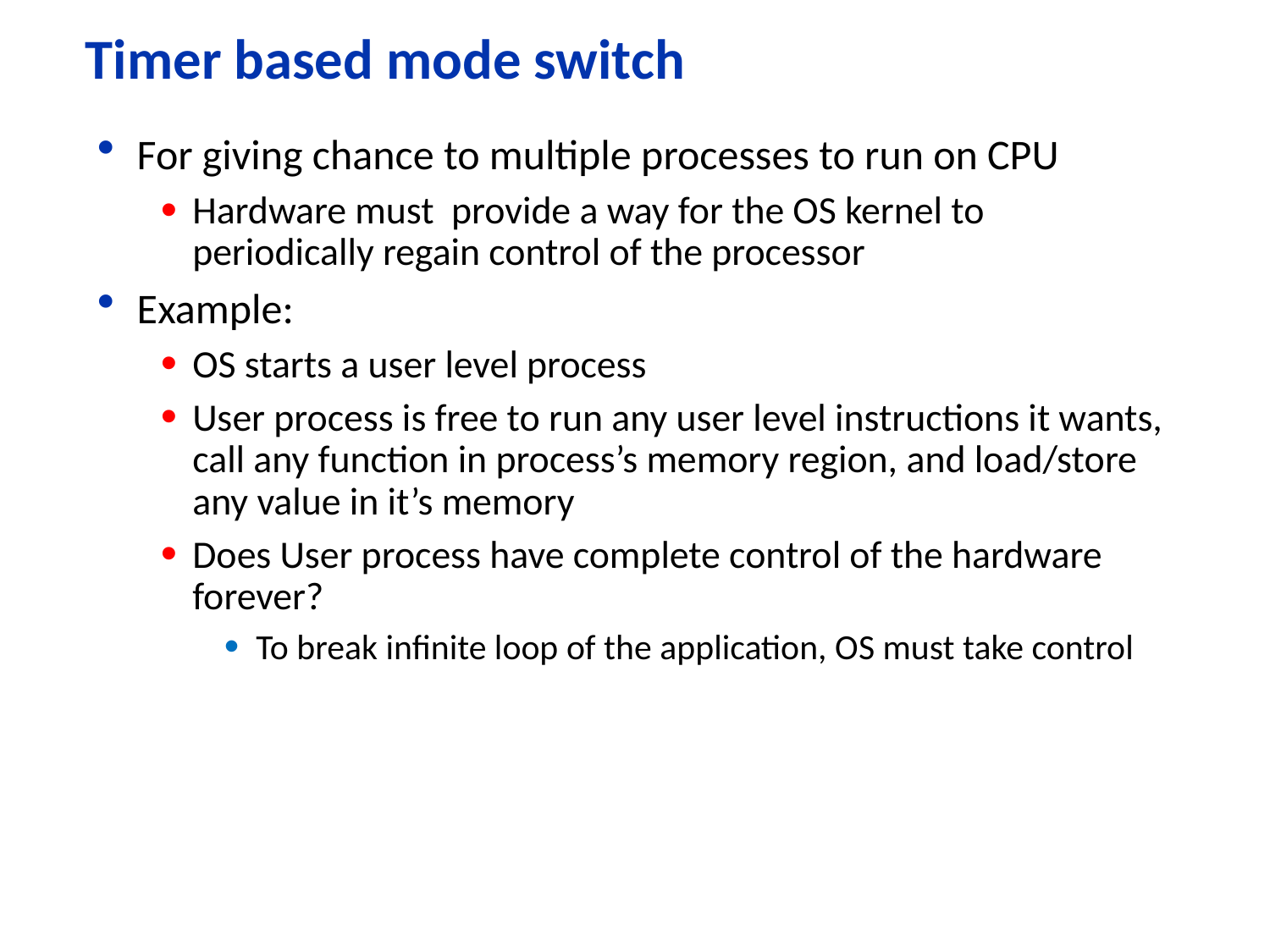

# Timer based mode switch
For giving chance to multiple processes to run on CPU
Hardware must  provide a way for the OS kernel to periodically regain control of the processor
Example:
OS starts a user level process
User process is free to run any user level instructions it wants, call any function in process’s memory region, and load/store any value in it’s memory
Does User process have complete control of the hardware forever?
To break infinite loop of the application, OS must take control